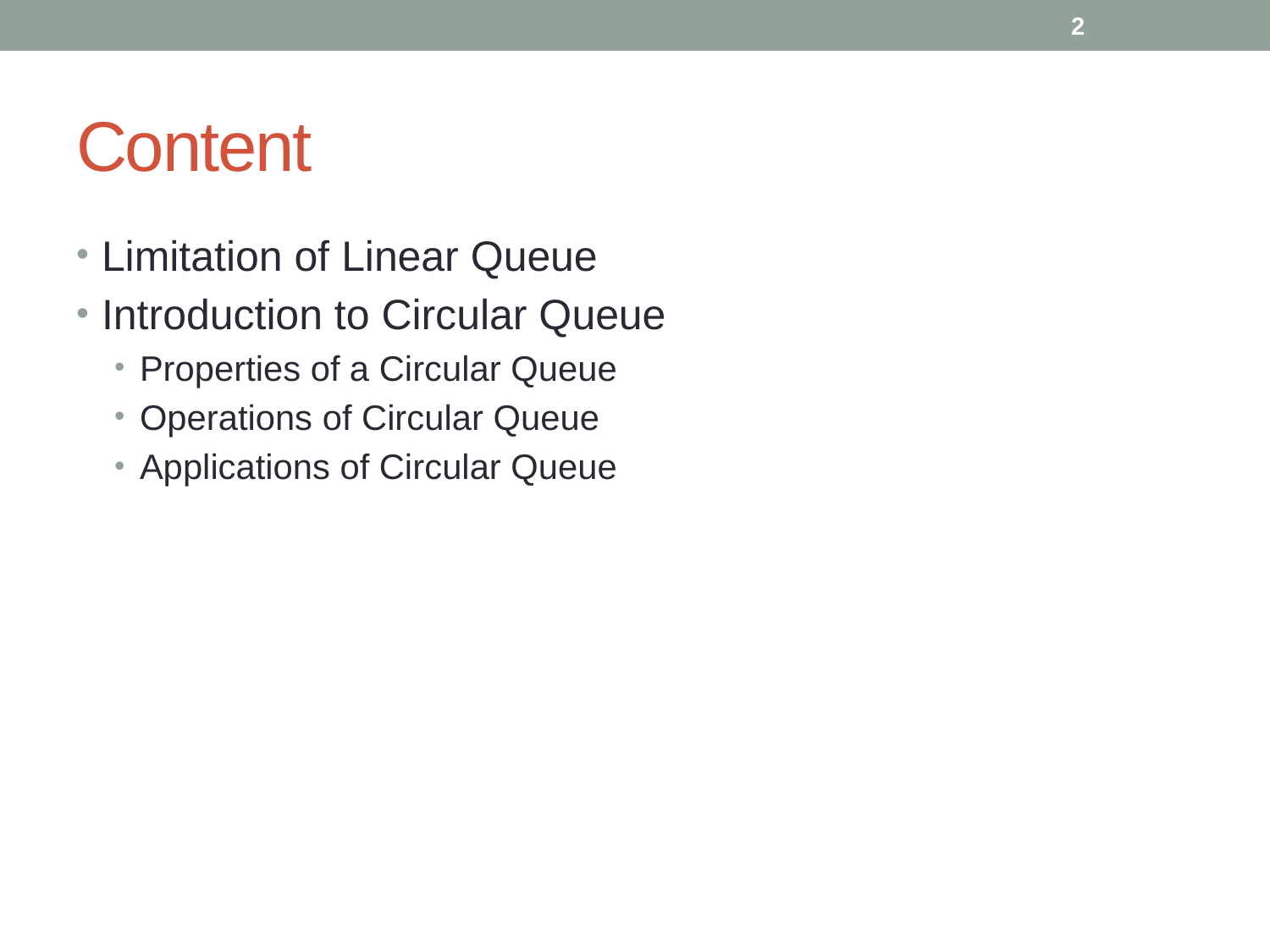

2
# Content
Limitation of Linear Queue
Introduction to Circular Queue
Properties of a Circular Queue
Operations of Circular Queue
Applications of Circular Queue